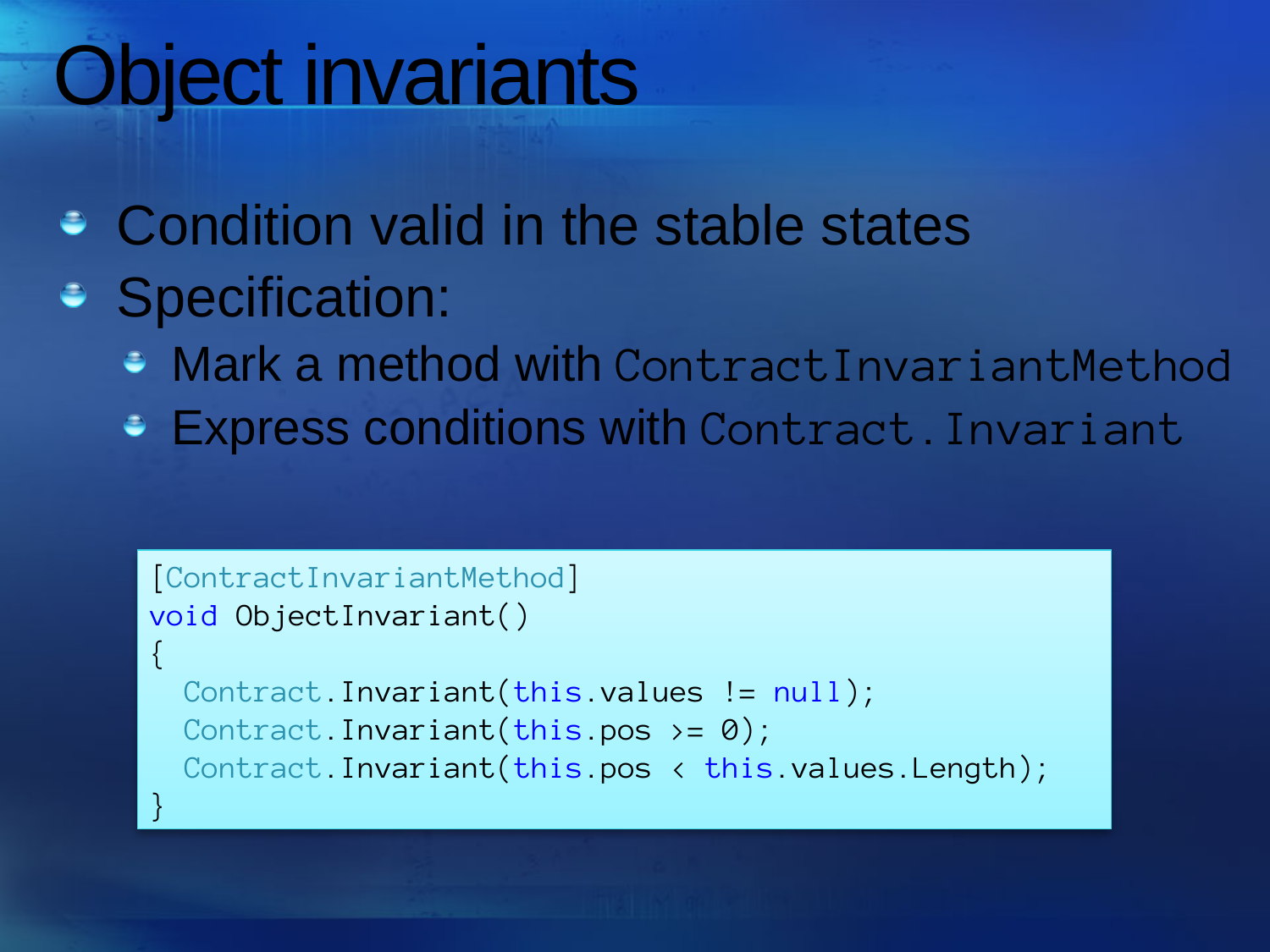

# Object invariants
Condition valid in the stable states
Specification:
Mark a method with ContractInvariantMethod
Express conditions with Contract.Invariant
[ContractInvariantMethod]
void ObjectInvariant()
{
  Contract.Invariant(this.values != null);
  Contract.Invariant(this.pos >= 0);
  Contract.Invariant(this.pos < this.values.Length);
}